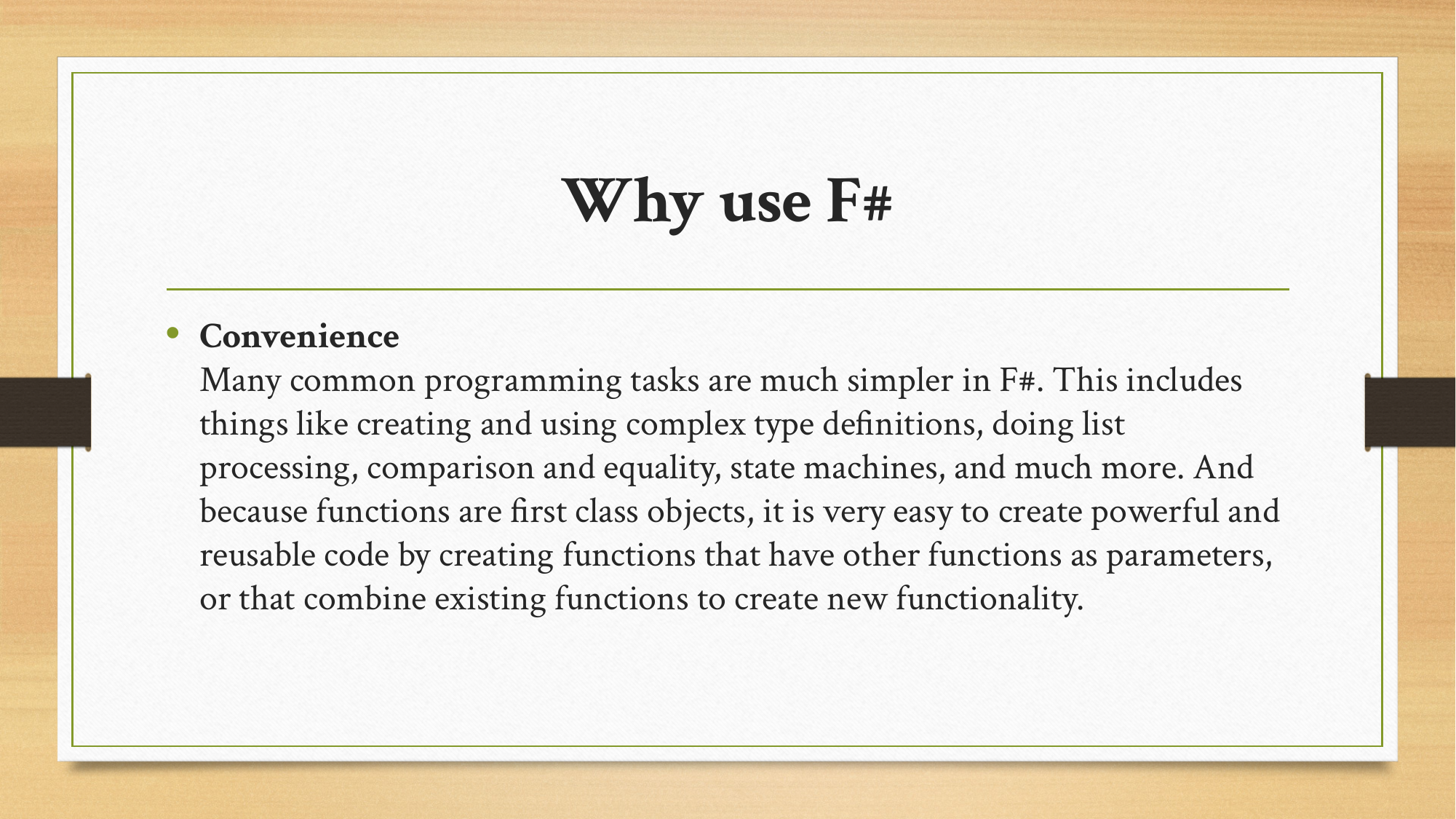

# Why use F#
Convenience
Many common programming tasks are much simpler in F#. This includes things like creating and using complex type definitions, doing list processing, comparison and equality, state machines, and much more. And because functions are first class objects, it is very easy to create powerful and reusable code by creating functions that have other functions as parameters, or that combine existing functions to create new functionality.